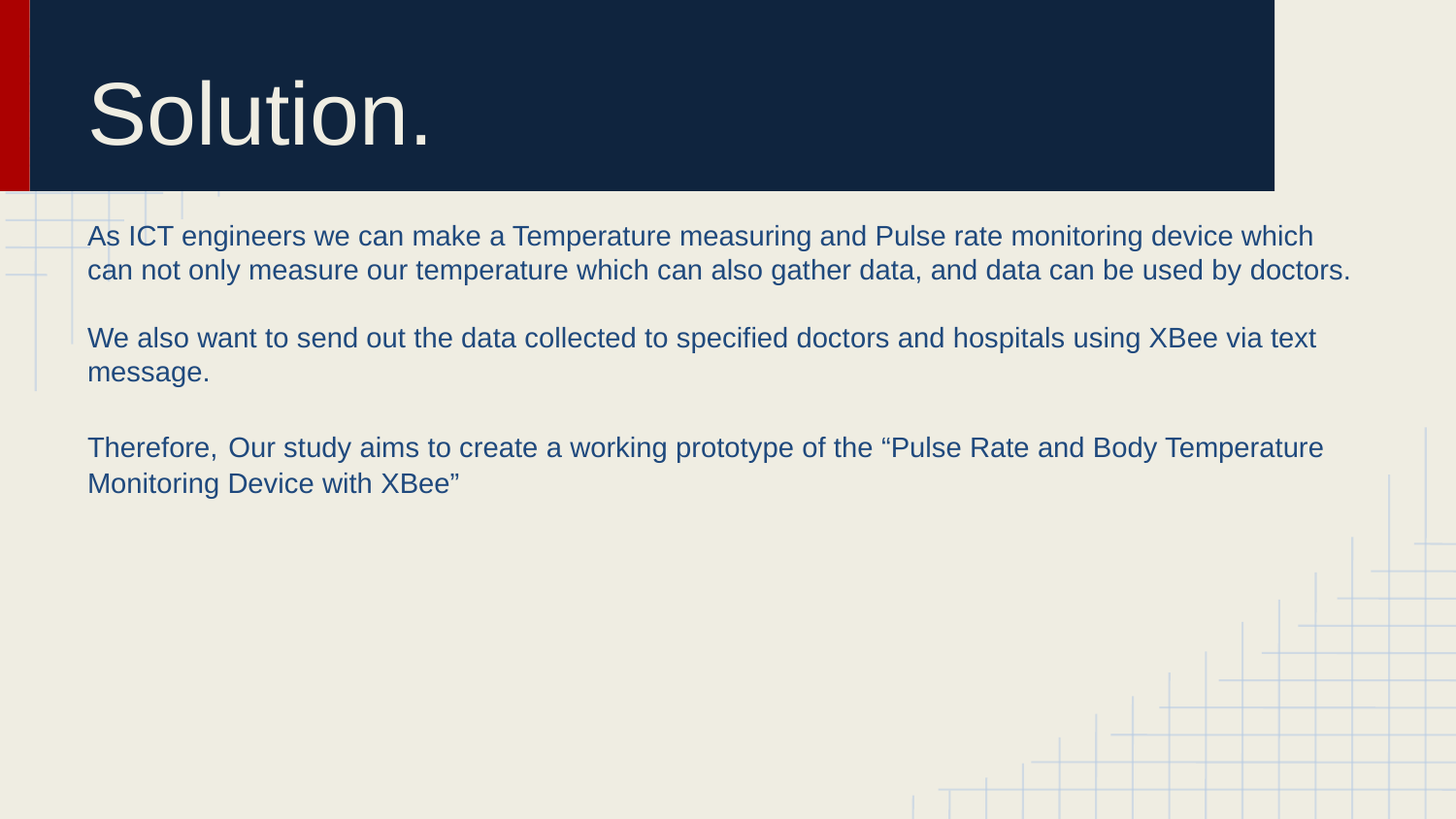

# Solution.
As ICT engineers we can make a Temperature measuring and Pulse rate monitoring device which can not only measure our temperature which can also gather data, and data can be used by doctors.

We also want to send out the data collected to specified doctors and hospitals using XBee via text message.

Therefore, Our study aims to create a working prototype of the “Pulse Rate and Body Temperature Monitoring Device with XBee”